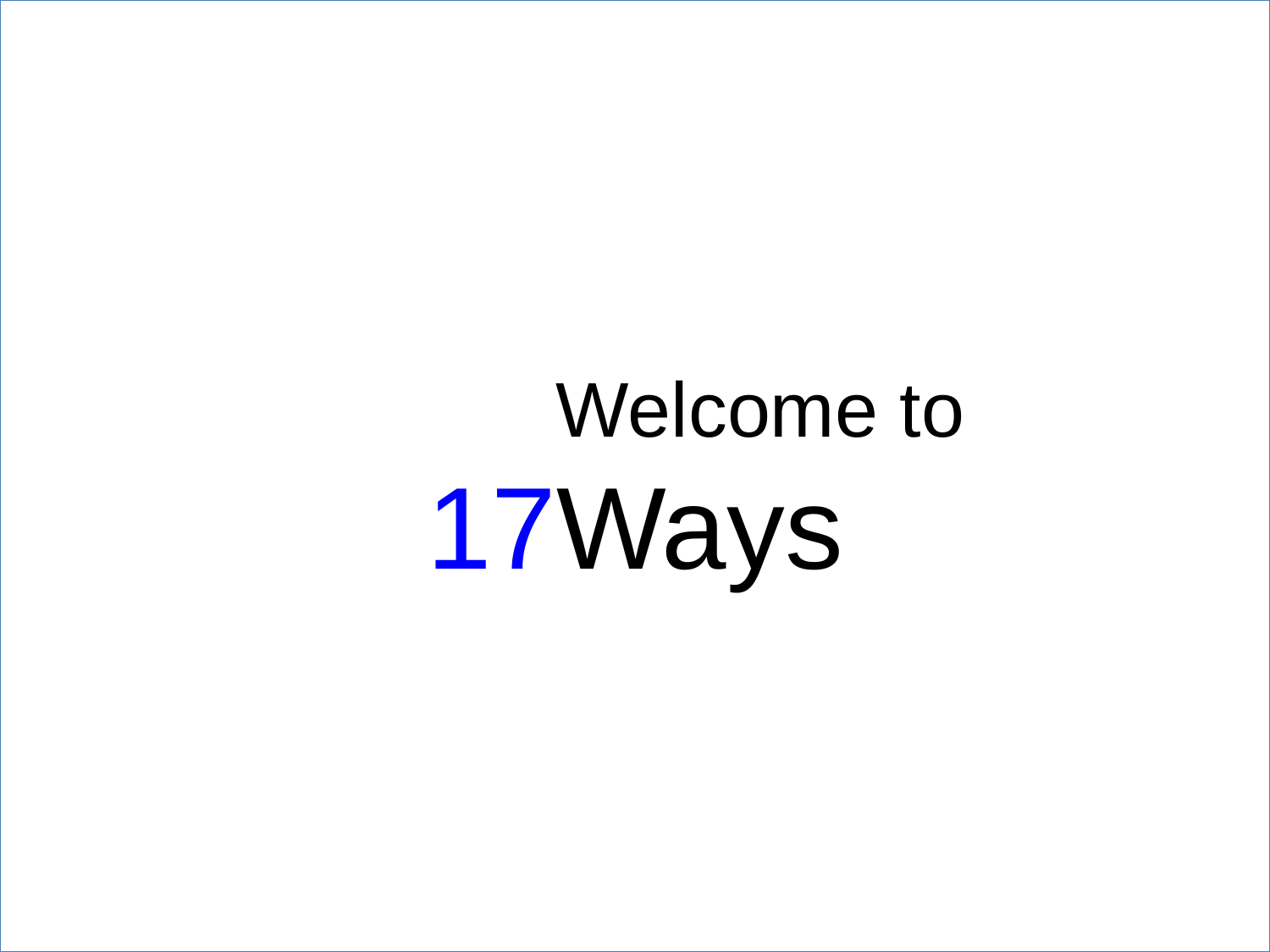

Welcome to       17Ways
Welcome to something new